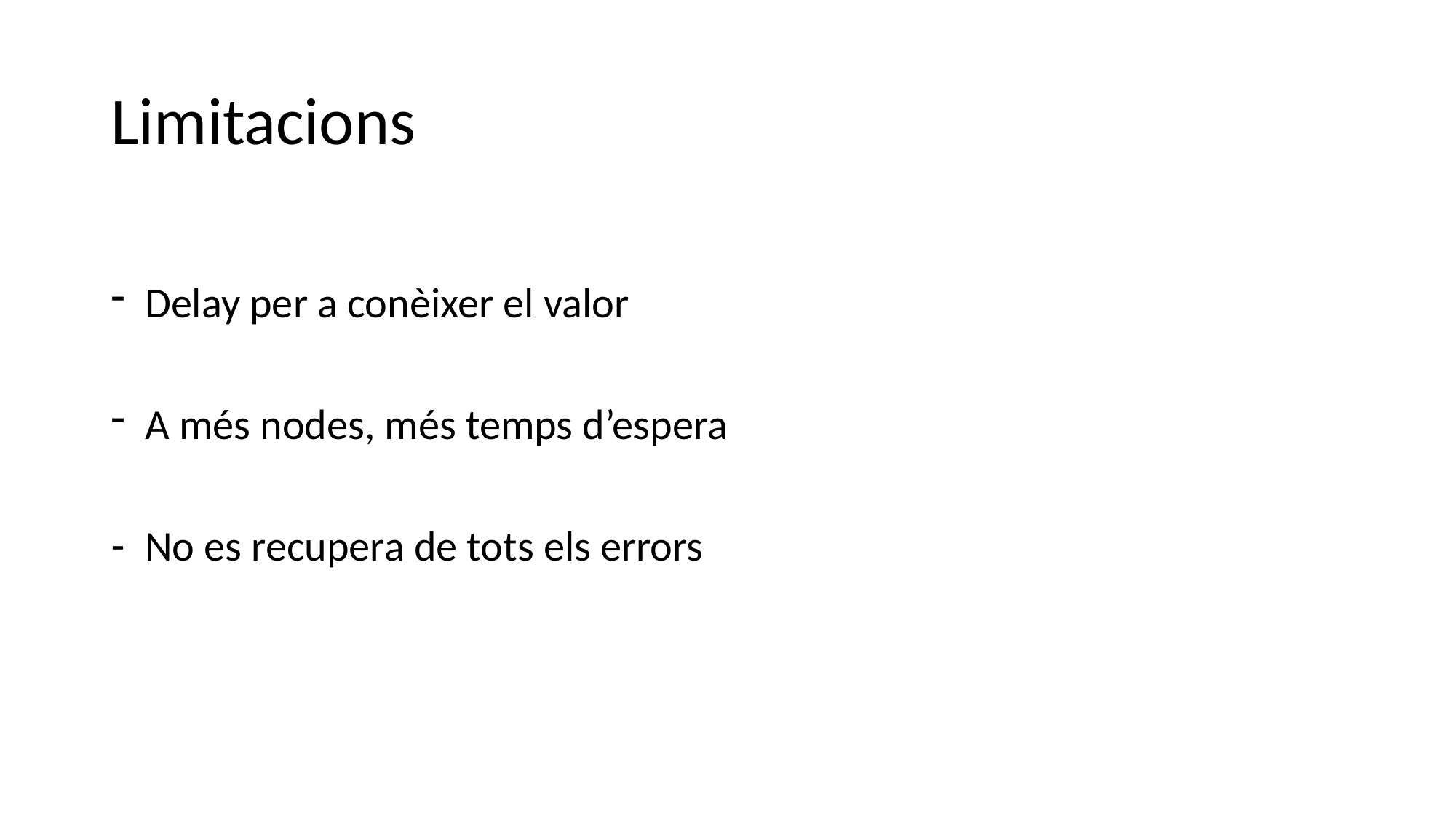

# Limitacions
Delay per a conèixer el valor

A més nodes, més temps d’espera

No es recupera de tots els errors